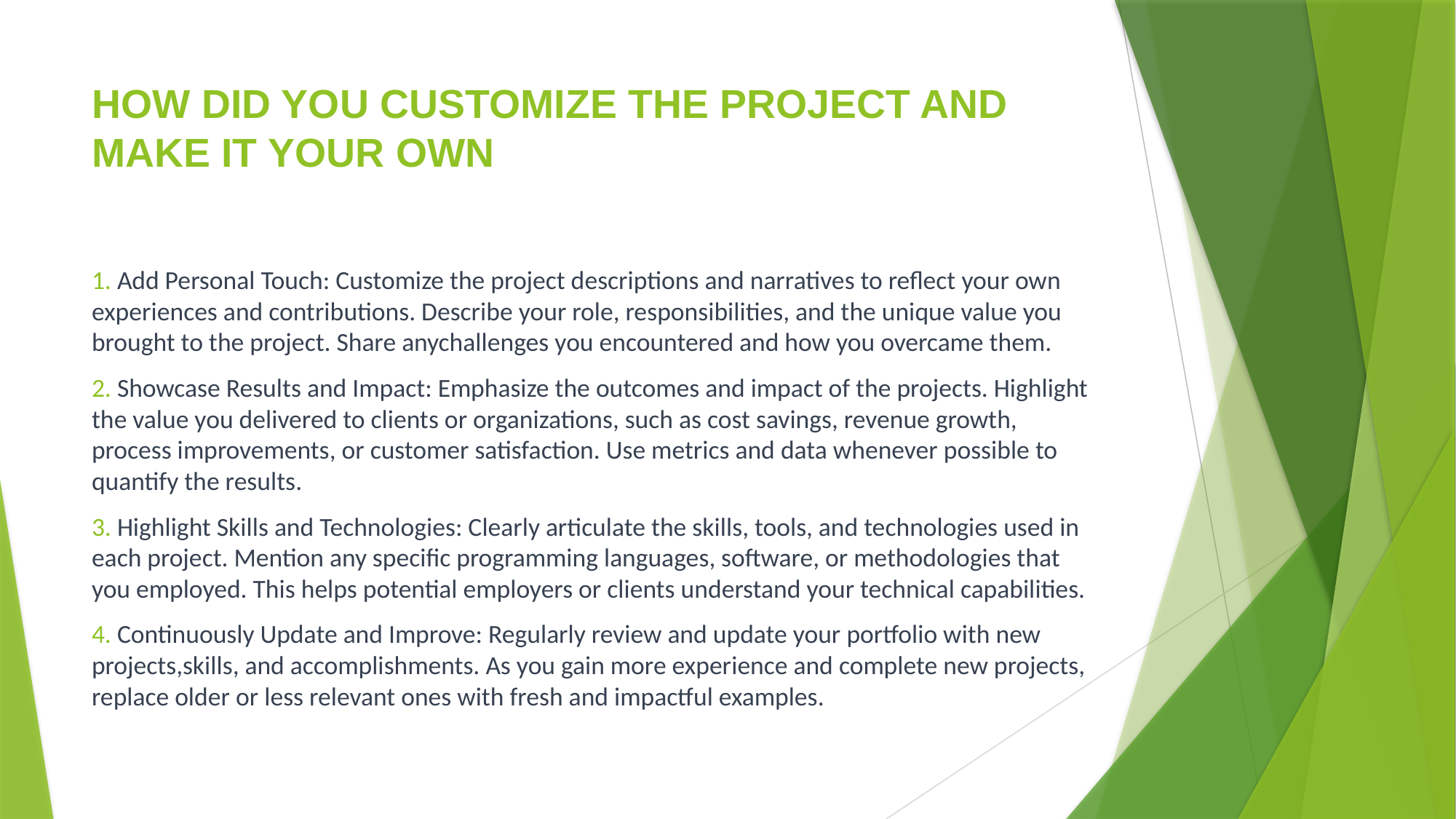

# HOW DID YOU CUSTOMIZE THE PROJECT AND MAKE IT YOUR OWN
1. Add Personal Touch: Customize the project descriptions and narratives to reflect your own experiences and contributions. Describe your role, responsibilities, and the unique value you brought to the project. Share anychallenges you encountered and how you overcame them.
2. Showcase Results and Impact: Emphasize the outcomes and impact of the projects. Highlight the value you delivered to clients or organizations, such as cost savings, revenue growth, process improvements, or customer satisfaction. Use metrics and data whenever possible to quantify the results.
3. Highlight Skills and Technologies: Clearly articulate the skills, tools, and technologies used in each project. Mention any specific programming languages, software, or methodologies that you employed. This helps potential employers or clients understand your technical capabilities.
4. Continuously Update and Improve: Regularly review and update your portfolio with new projects,skills, and accomplishments. As you gain more experience and complete new projects, replace older or less relevant ones with fresh and impactful examples.